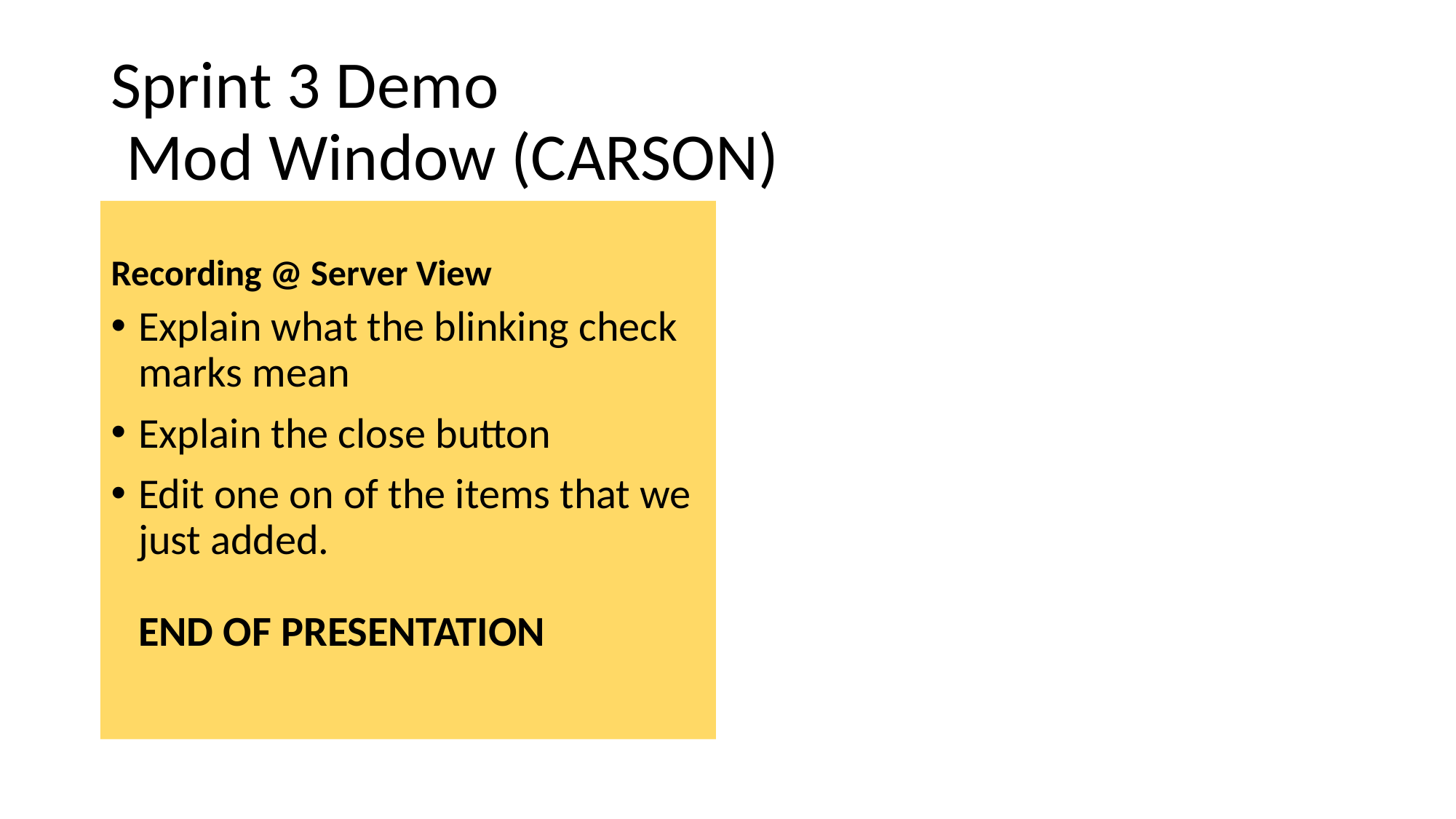

# Sprint 3 Demo Mod Window (CARSON)
Recording @ Server View

Explain what the blinking check marks mean
Explain the close button
Edit one on of the items that we just added.
END OF PRESENTATION